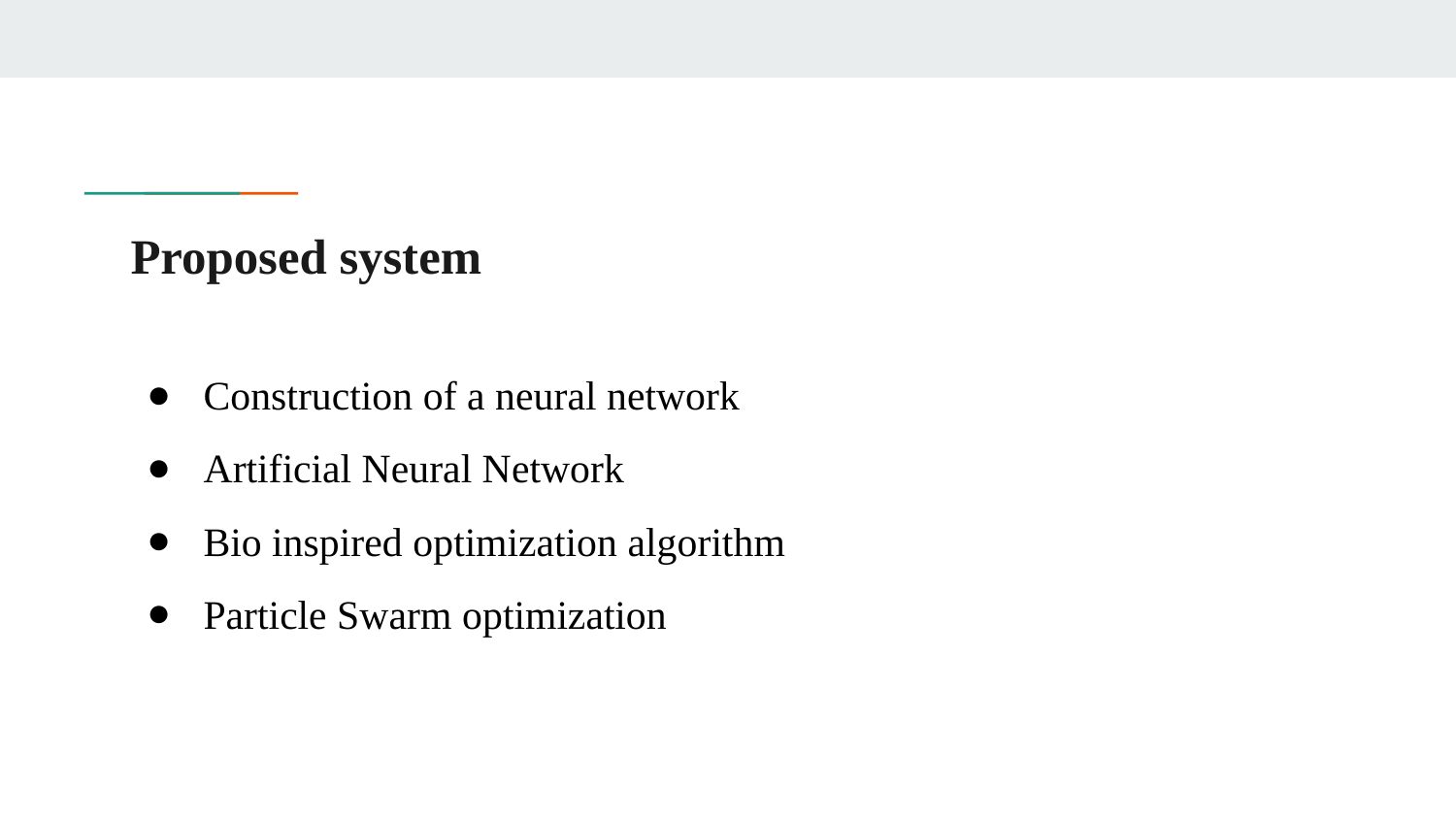

# Proposed system
Construction of a neural network
Artificial Neural Network
Bio inspired optimization algorithm
Particle Swarm optimization